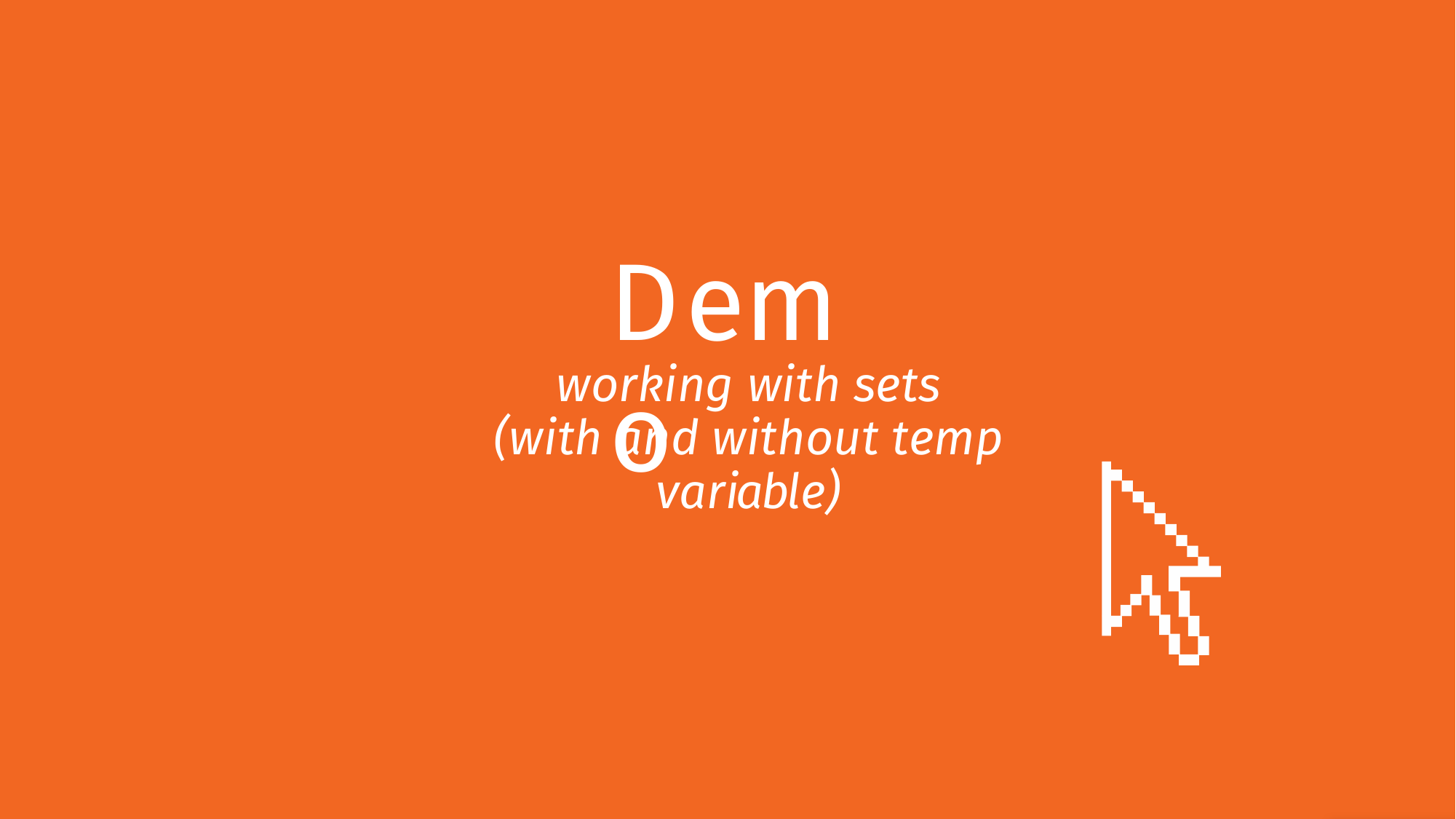

# Demo
working with sets
(with and without temp variable)
4